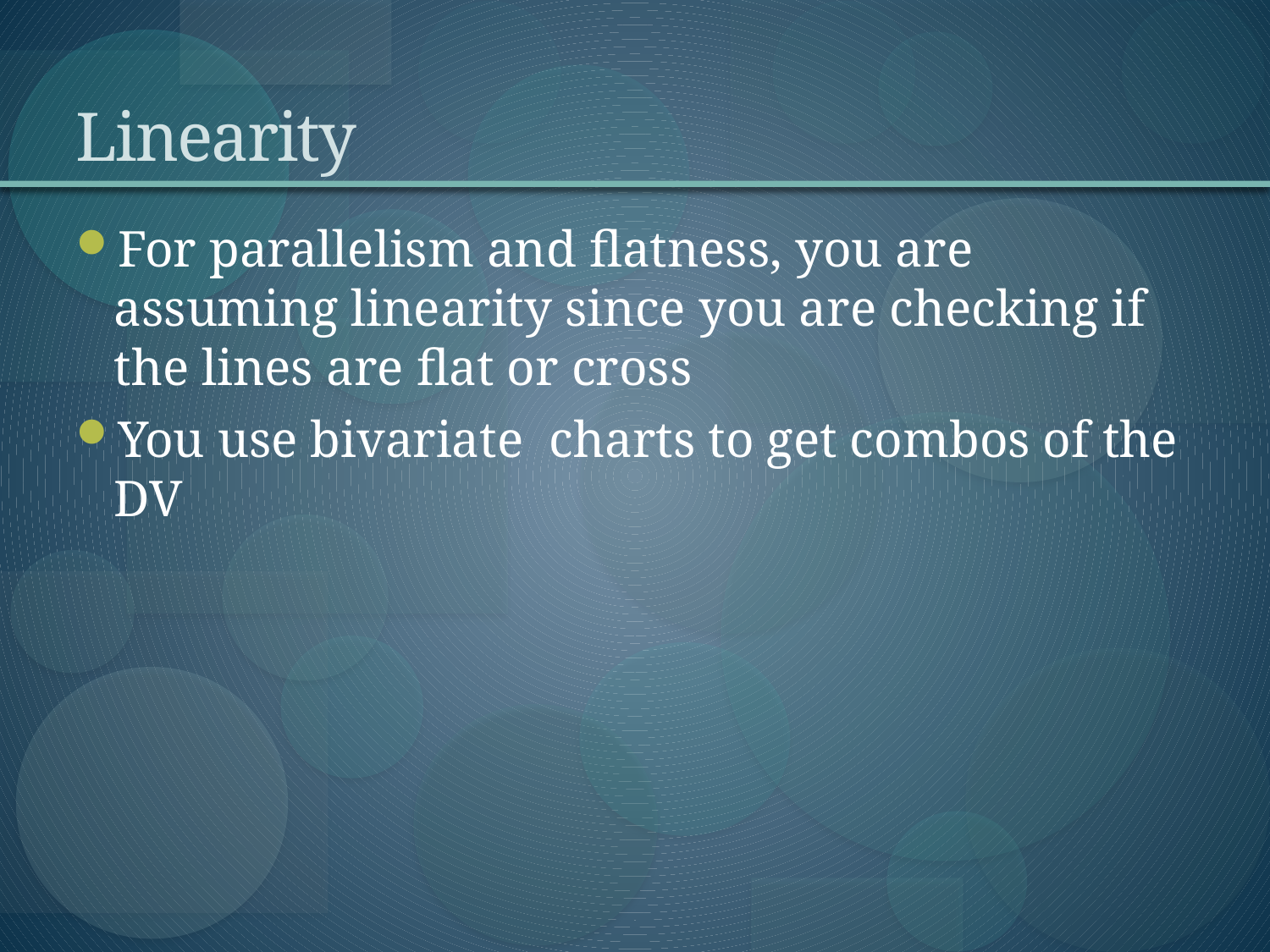

# Linearity
For parallelism and flatness, you are assuming linearity since you are checking if the lines are flat or cross
You use bivariate  charts to get combos of the DV